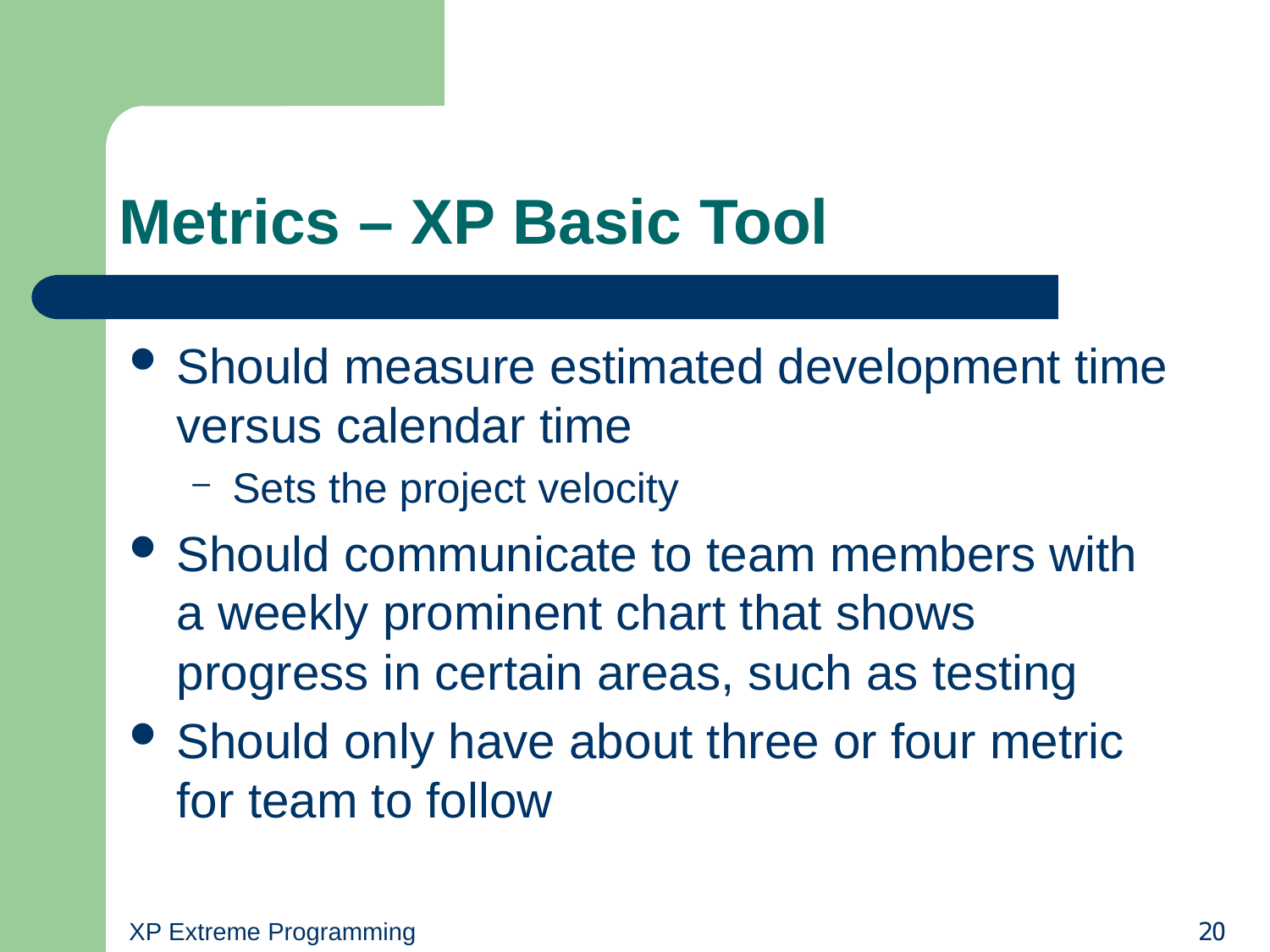

# Metrics – XP Basic Tool
Should measure estimated development time versus calendar time
Sets the project velocity
Should communicate to team members with a weekly prominent chart that shows progress in certain areas, such as testing
Should only have about three or four metric for team to follow
XP Extreme Programming